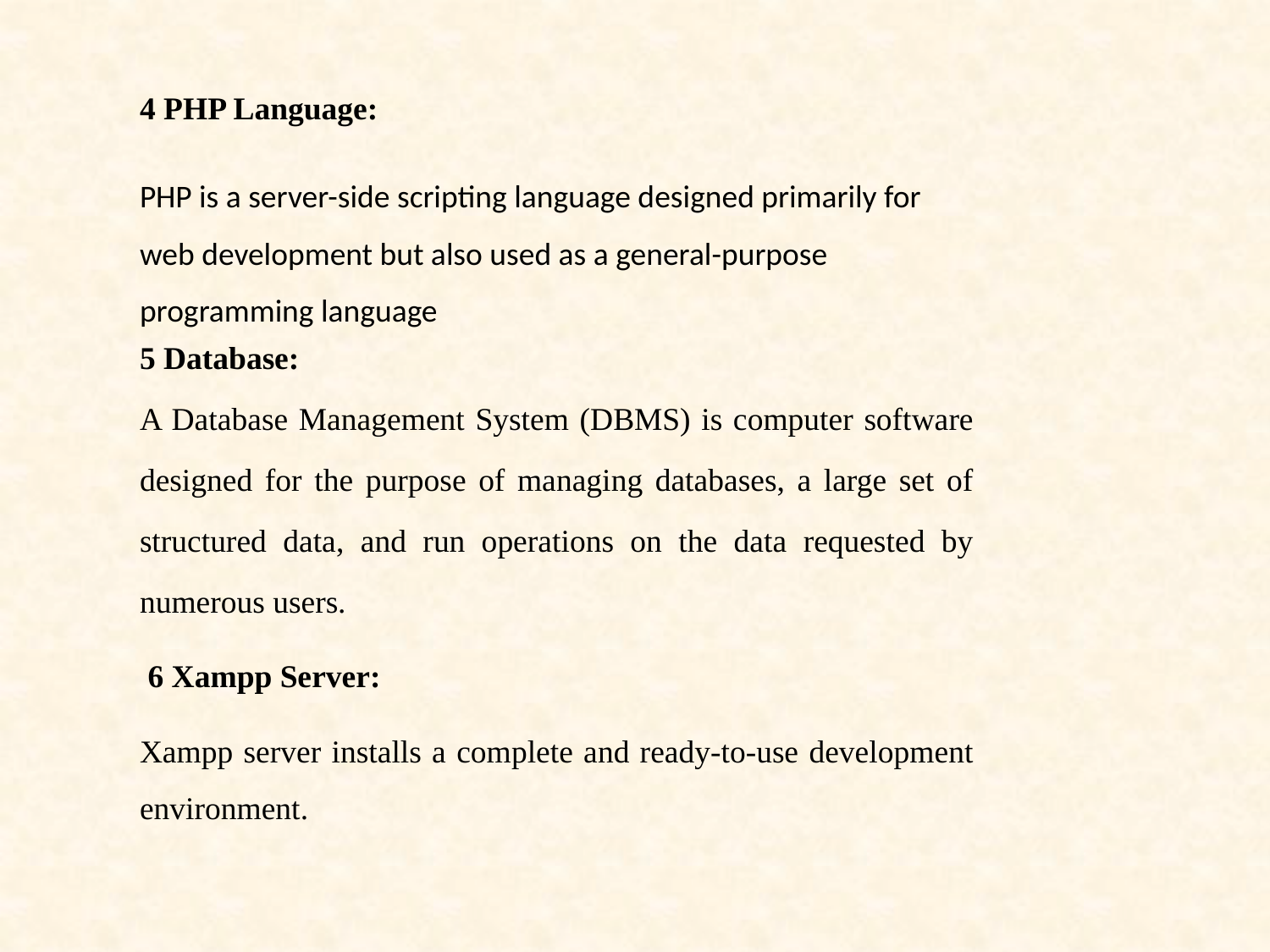

4 PHP Language:
PHP is a server-side scripting language designed primarily for web development but also used as a general-purpose programming language
5 Database:
A Database Management System (DBMS) is computer software designed for the purpose of managing databases, a large set of structured data, and run operations on the data requested by numerous users.
 6 Xampp Server:
Xampp server installs a complete and ready-to-use development environment.